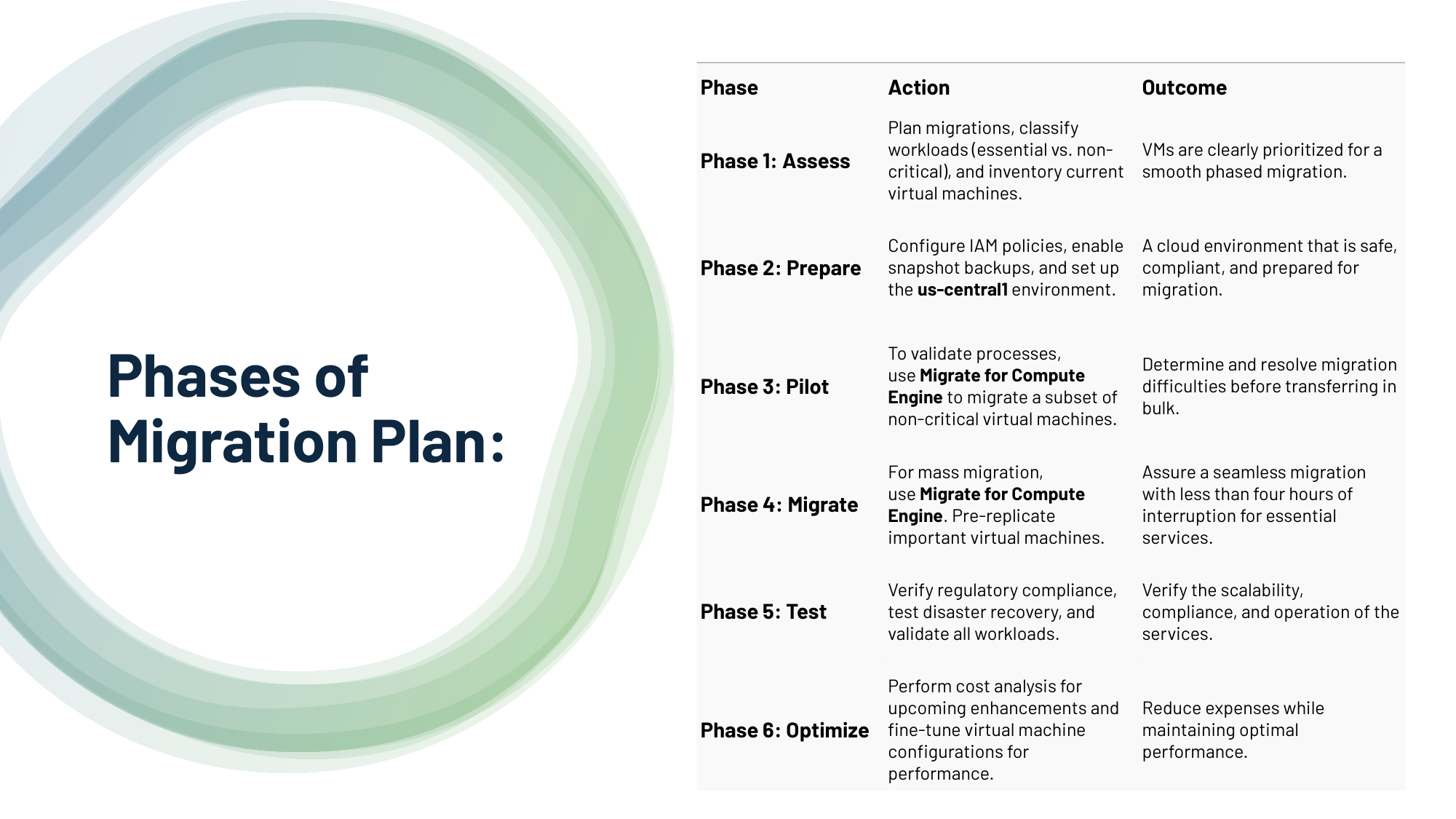

| Phase | Action | Outcome |
| --- | --- | --- |
| Phase 1: Assess | Plan migrations, classify workloads (essential vs. non-critical), and inventory current virtual machines. | VMs are clearly prioritized for a smooth phased migration. |
| Phase 2: Prepare | Configure IAM policies, enable snapshot backups, and set up the us-central1 environment. | A cloud environment that is safe, compliant, and prepared for migration. |
| Phase 3: Pilot | To validate processes, use Migrate for Compute Engine to migrate a subset of non-critical virtual machines. | Determine and resolve migration difficulties before transferring in bulk. |
| Phase 4: Migrate | For mass migration, use Migrate for Compute Engine. Pre-replicate important virtual machines. | Assure a seamless migration with less than four hours of interruption for essential services. |
| Phase 5: Test | Verify regulatory compliance, test disaster recovery, and validate all workloads. | Verify the scalability, compliance, and operation of the services. |
| Phase 6: Optimize | Perform cost analysis for upcoming enhancements and fine-tune virtual machine configurations for performance. | Reduce expenses while maintaining optimal performance. |
# Phases of Migration Plan: